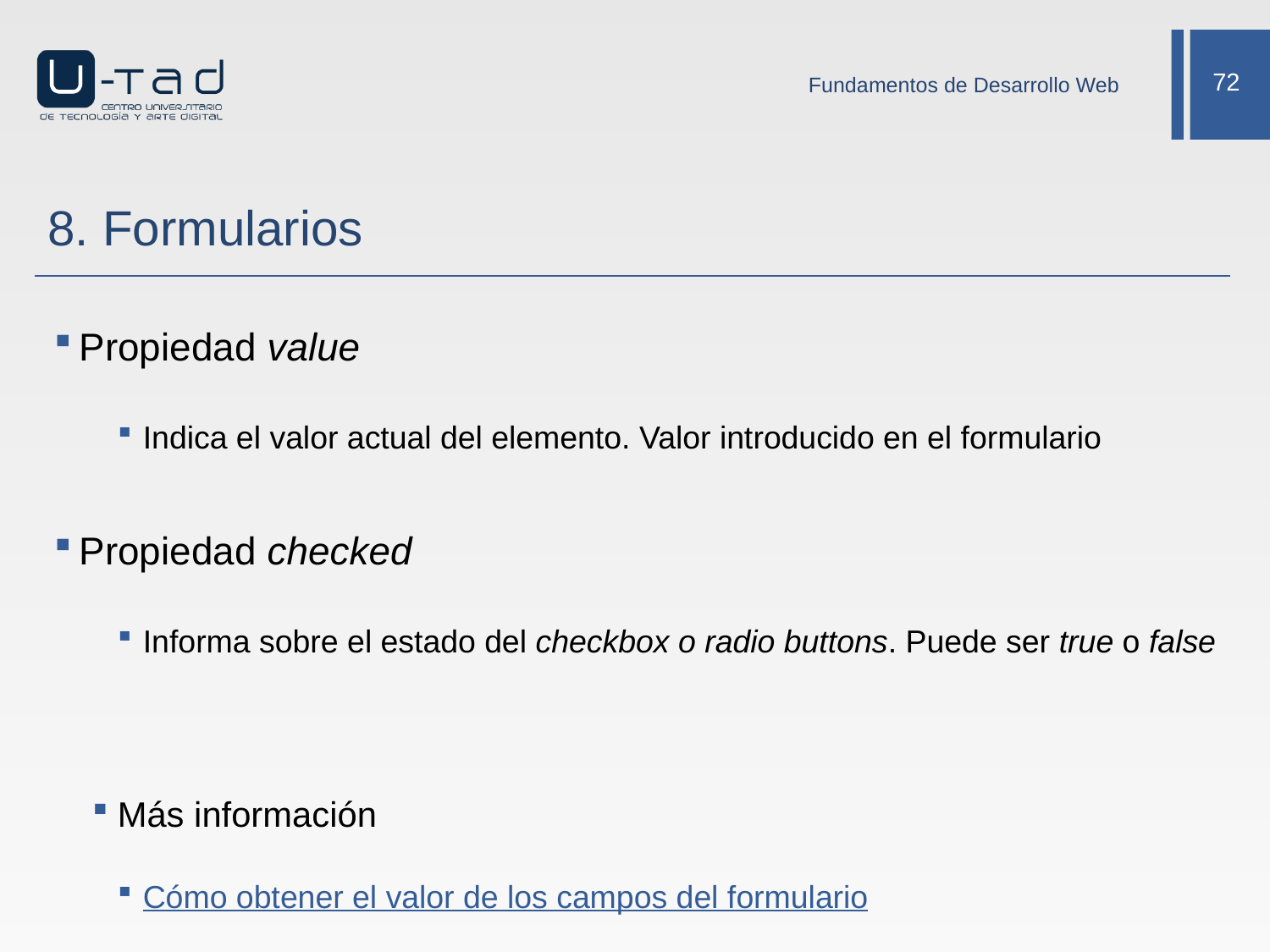

Fundamentos de Desarrollo Web
# 8. Formularios
Propiedad value

Indica el valor actual del elemento. Valor introducido en el formulario

Propiedad checked

Informa sobre el estado del checkbox o radio buttons. Puede ser true o false

Más información

Cómo obtener el valor de los campos del formulario